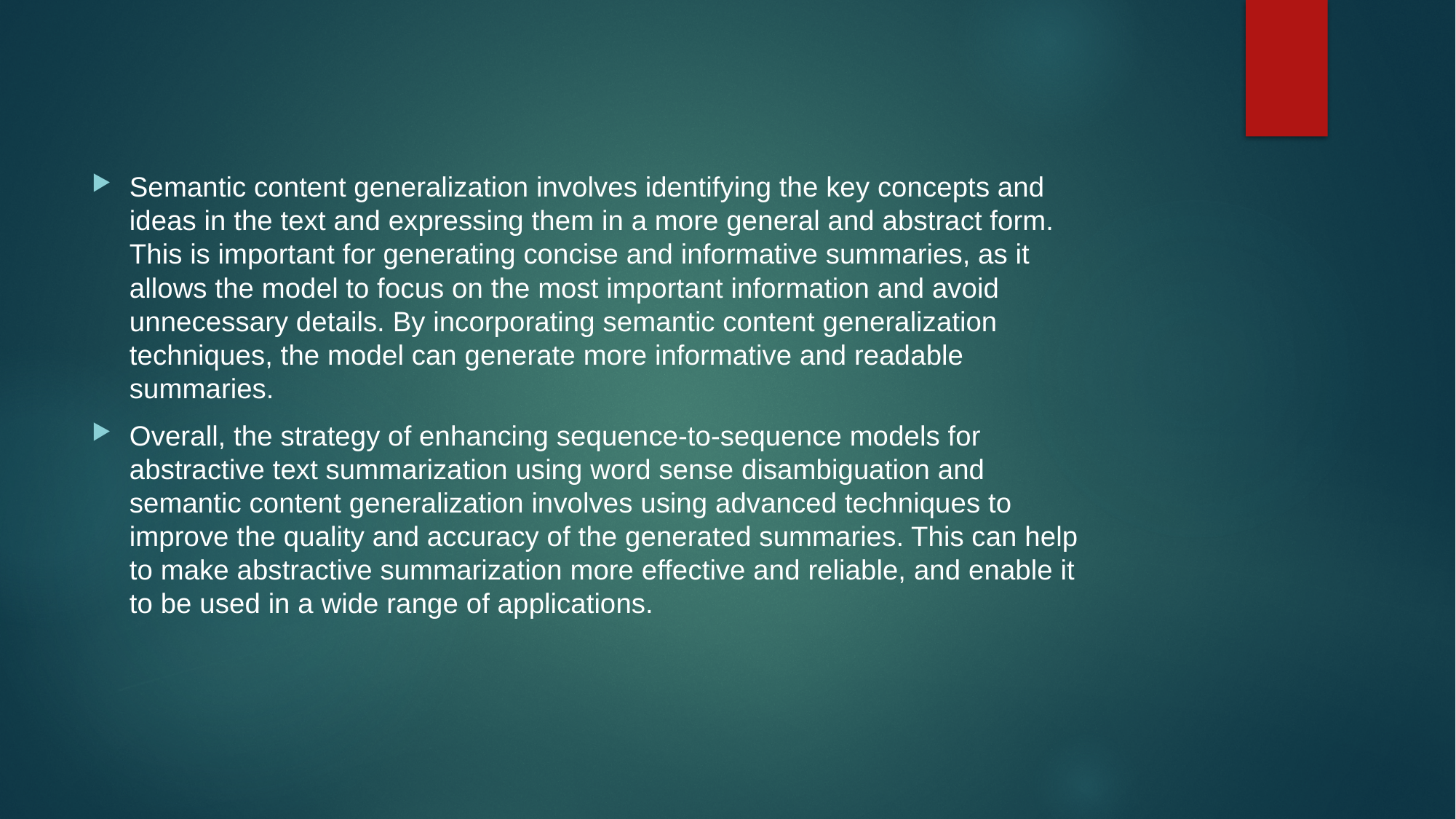

#
Semantic content generalization involves identifying the key concepts and ideas in the text and expressing them in a more general and abstract form. This is important for generating concise and informative summaries, as it allows the model to focus on the most important information and avoid unnecessary details. By incorporating semantic content generalization techniques, the model can generate more informative and readable summaries.
Overall, the strategy of enhancing sequence-to-sequence models for abstractive text summarization using word sense disambiguation and semantic content generalization involves using advanced techniques to improve the quality and accuracy of the generated summaries. This can help to make abstractive summarization more effective and reliable, and enable it to be used in a wide range of applications.